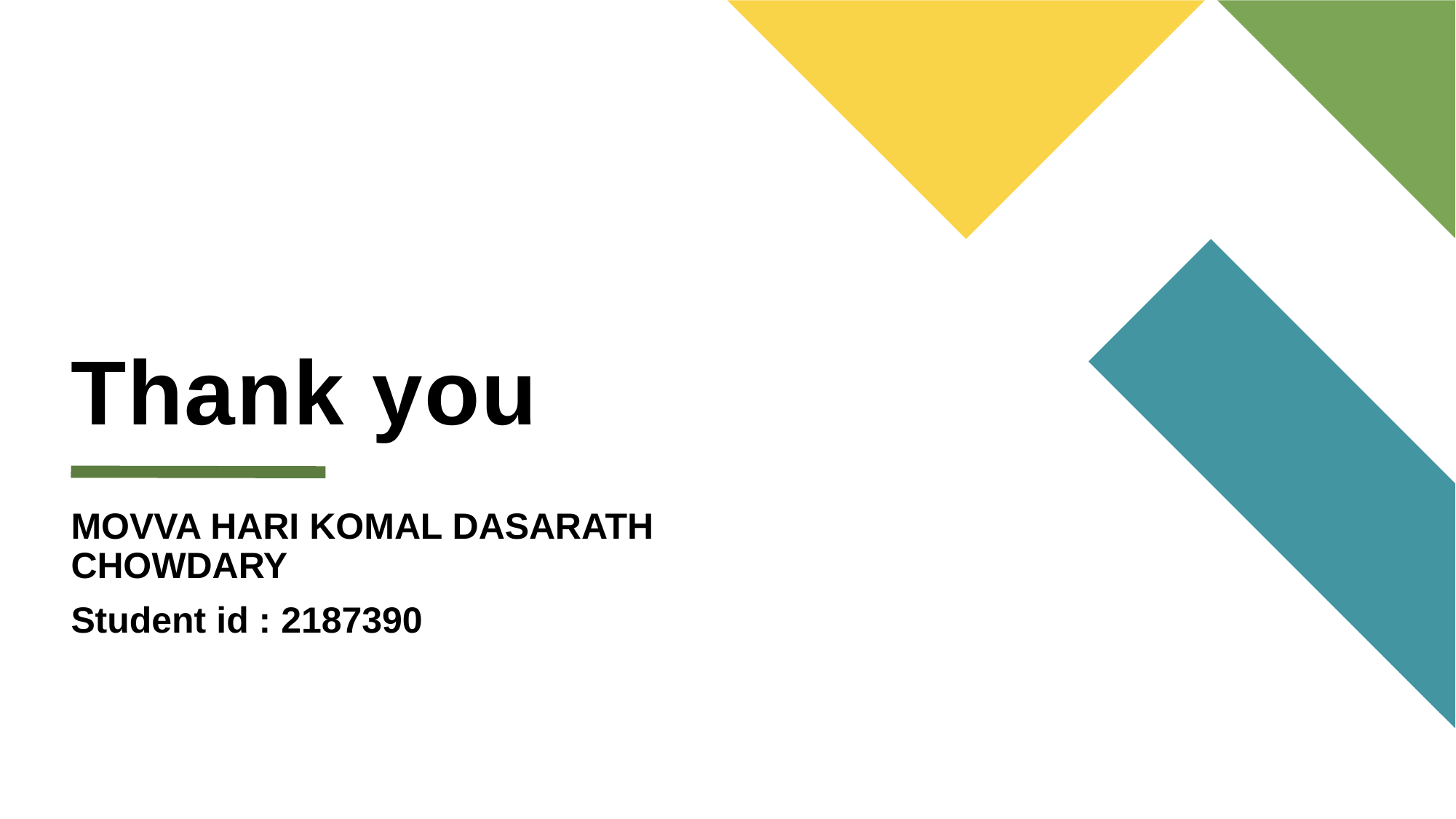

# Thank you
MOVVA HARI KOMAL DASARATH CHOWDARY
Student id : 2187390